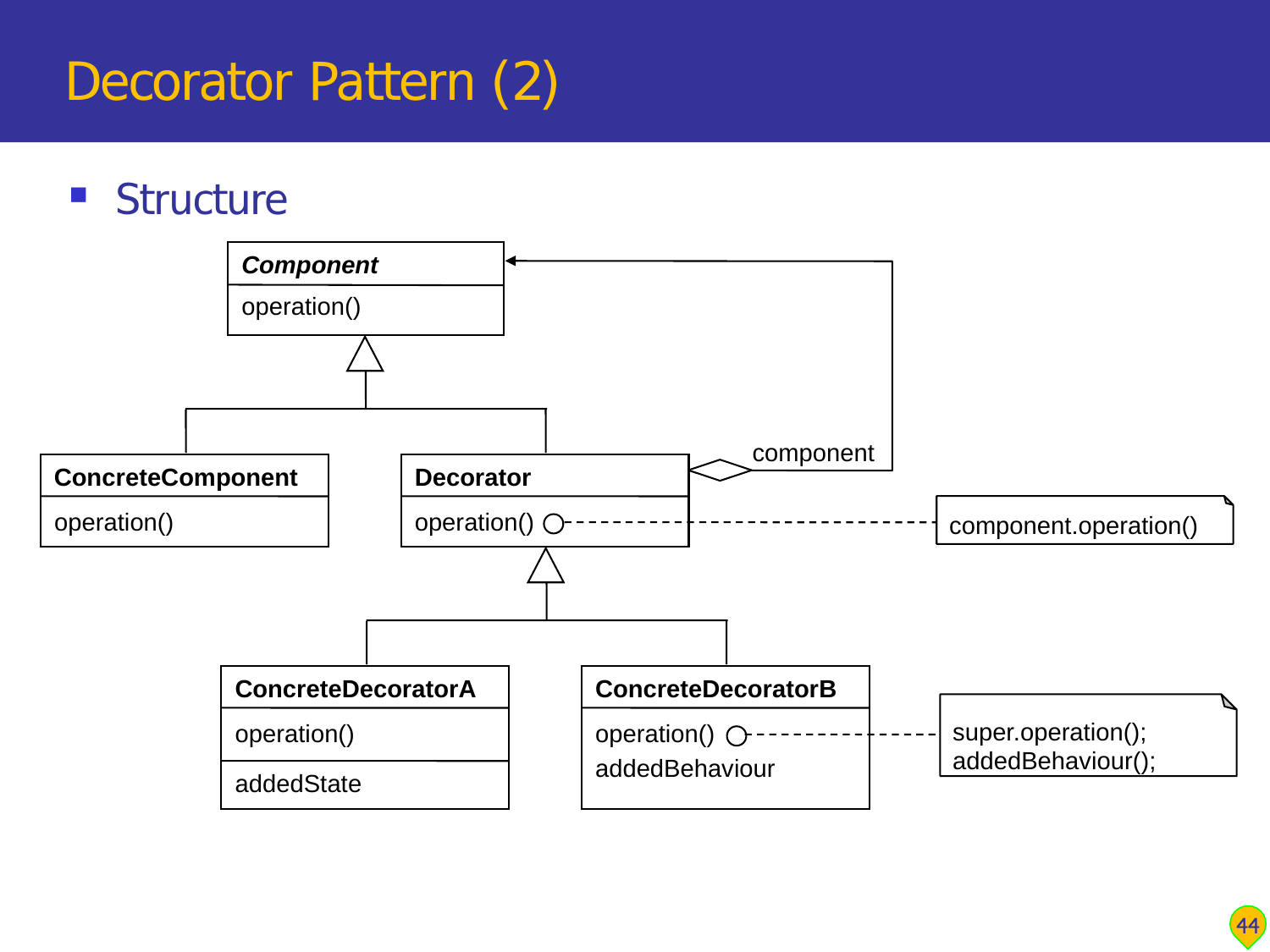

# Decorator Pattern (2)
Structure

Component

operation()

ConcreteComponent

operation()

Decorator

operation()
component

component.operation()

ConcreteDecoratorA

operation()

addedState

ConcreteDecoratorB
super.operation();
addedBehaviour();

operation()

addedBehaviour
44